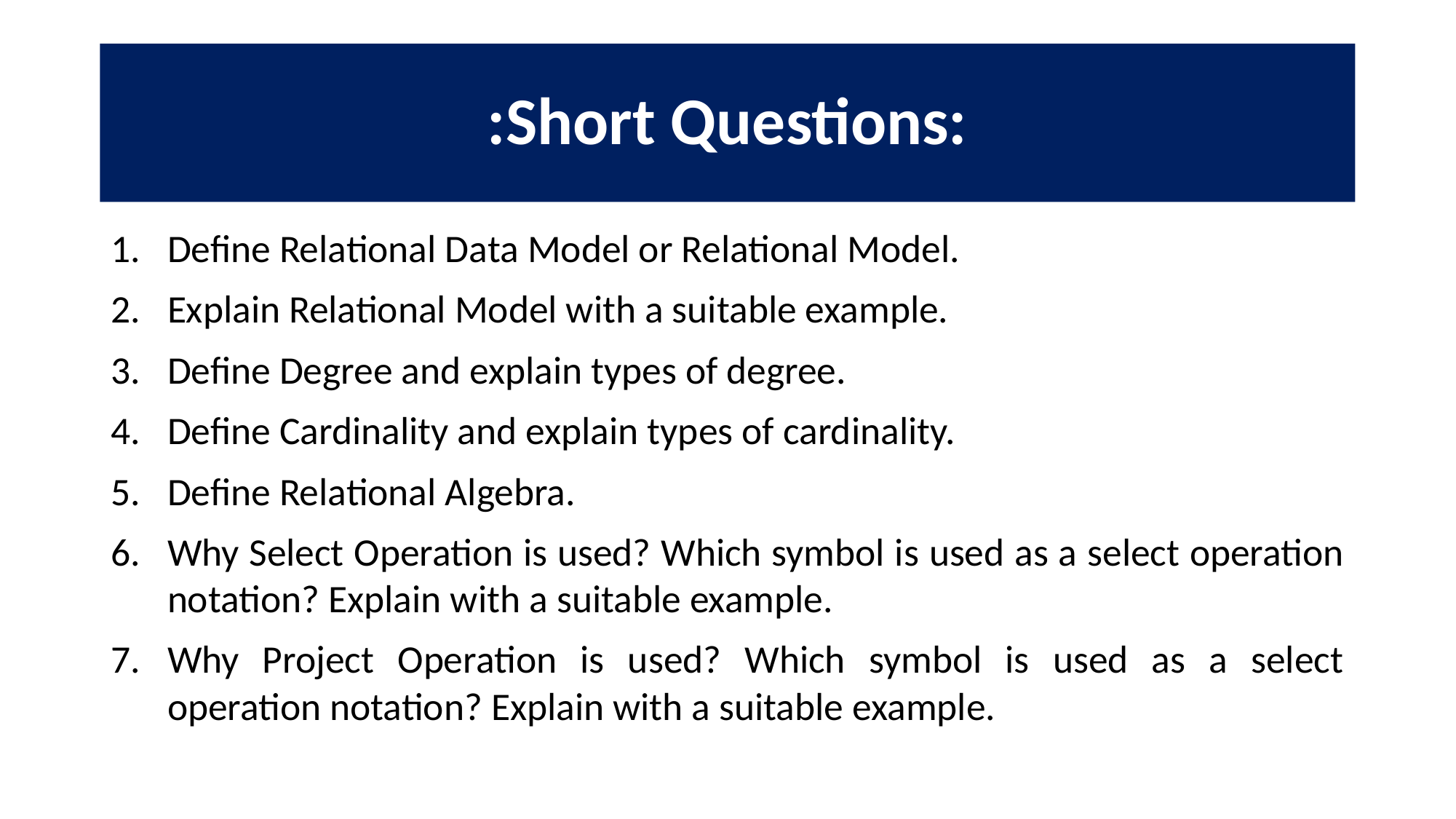

# :Short Questions:
Define Relational Data Model or Relational Model.
Explain Relational Model with a suitable example.
Define Degree and explain types of degree.
Define Cardinality and explain types of cardinality.
Define Relational Algebra.
Why Select Operation is used? Which symbol is used as a select operation notation? Explain with a suitable example.
Why Project Operation is used? Which symbol is used as a select operation notation? Explain with a suitable example.